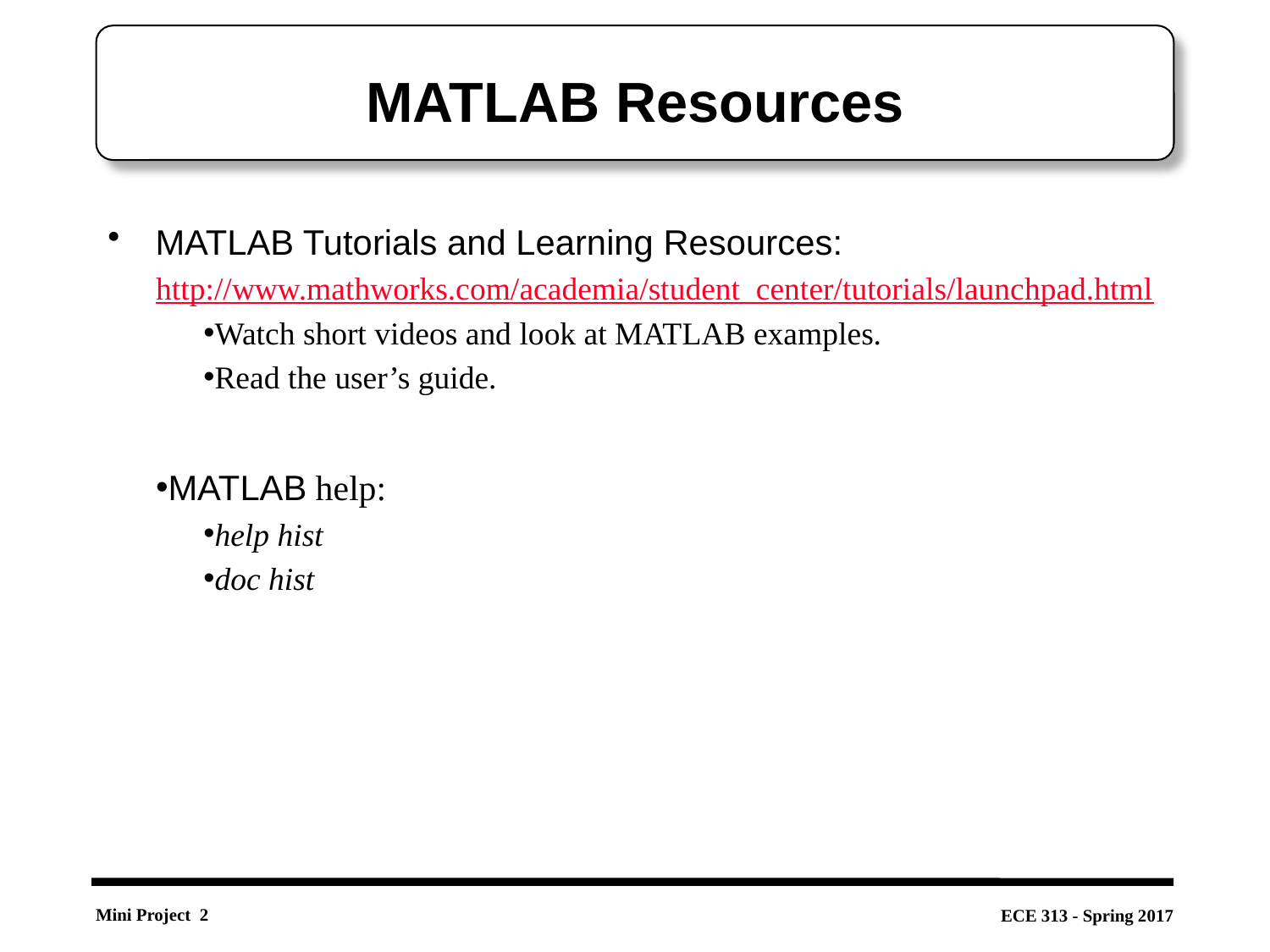

# MATLAB Resources
MATLAB Tutorials and Learning Resources:
http://www.mathworks.com/academia/student_center/tutorials/launchpad.html
Watch short videos and look at MATLAB examples.
Read the user’s guide.

MATLAB help:
help hist
doc hist